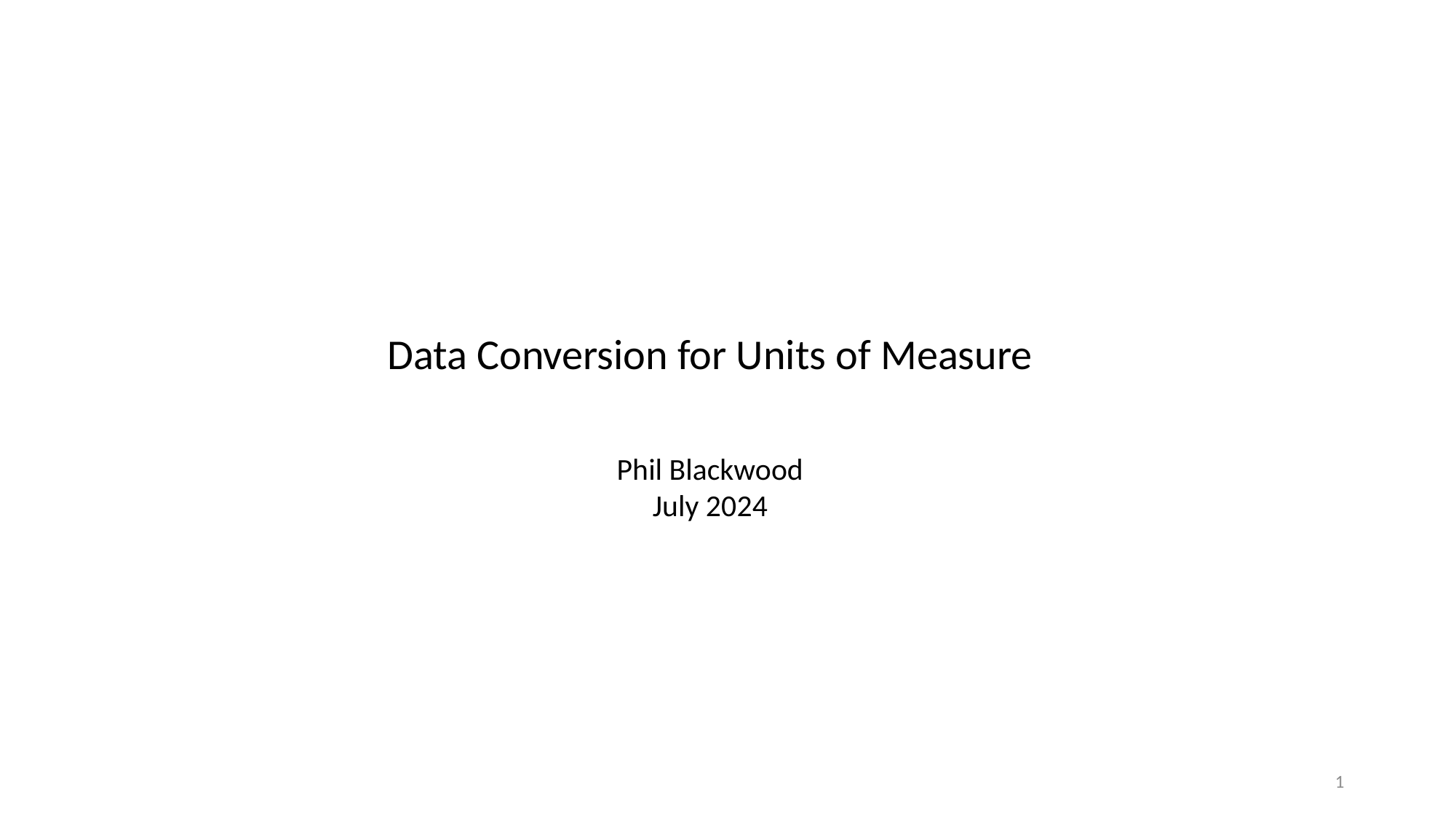

Data Conversion for Units of Measure
Phil Blackwood
July 2024
1